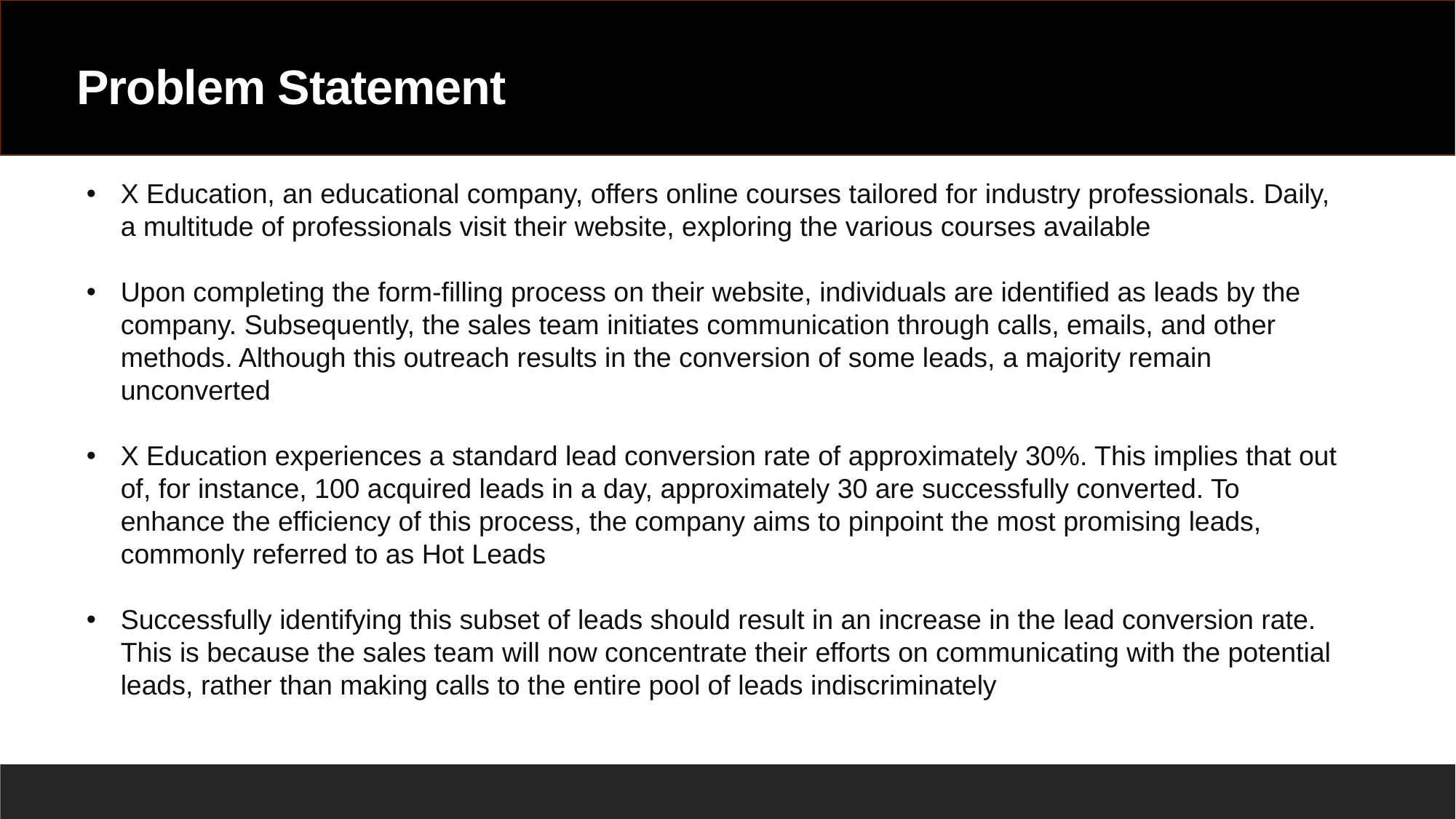

# Problem Statement
X Education, an educational company, offers online courses tailored for industry professionals. Daily, a multitude of professionals visit their website, exploring the various courses available

Upon completing the form-filling process on their website, individuals are identified as leads by the company. Subsequently, the sales team initiates communication through calls, emails, and other methods. Although this outreach results in the conversion of some leads, a majority remain unconverted

X Education experiences a standard lead conversion rate of approximately 30%. This implies that out of, for instance, 100 acquired leads in a day, approximately 30 are successfully converted. To enhance the efficiency of this process, the company aims to pinpoint the most promising leads, commonly referred to as Hot Leads

Successfully identifying this subset of leads should result in an increase in the lead conversion rate. This is because the sales team will now concentrate their efforts on communicating with the potential leads, rather than making calls to the entire pool of leads indiscriminately